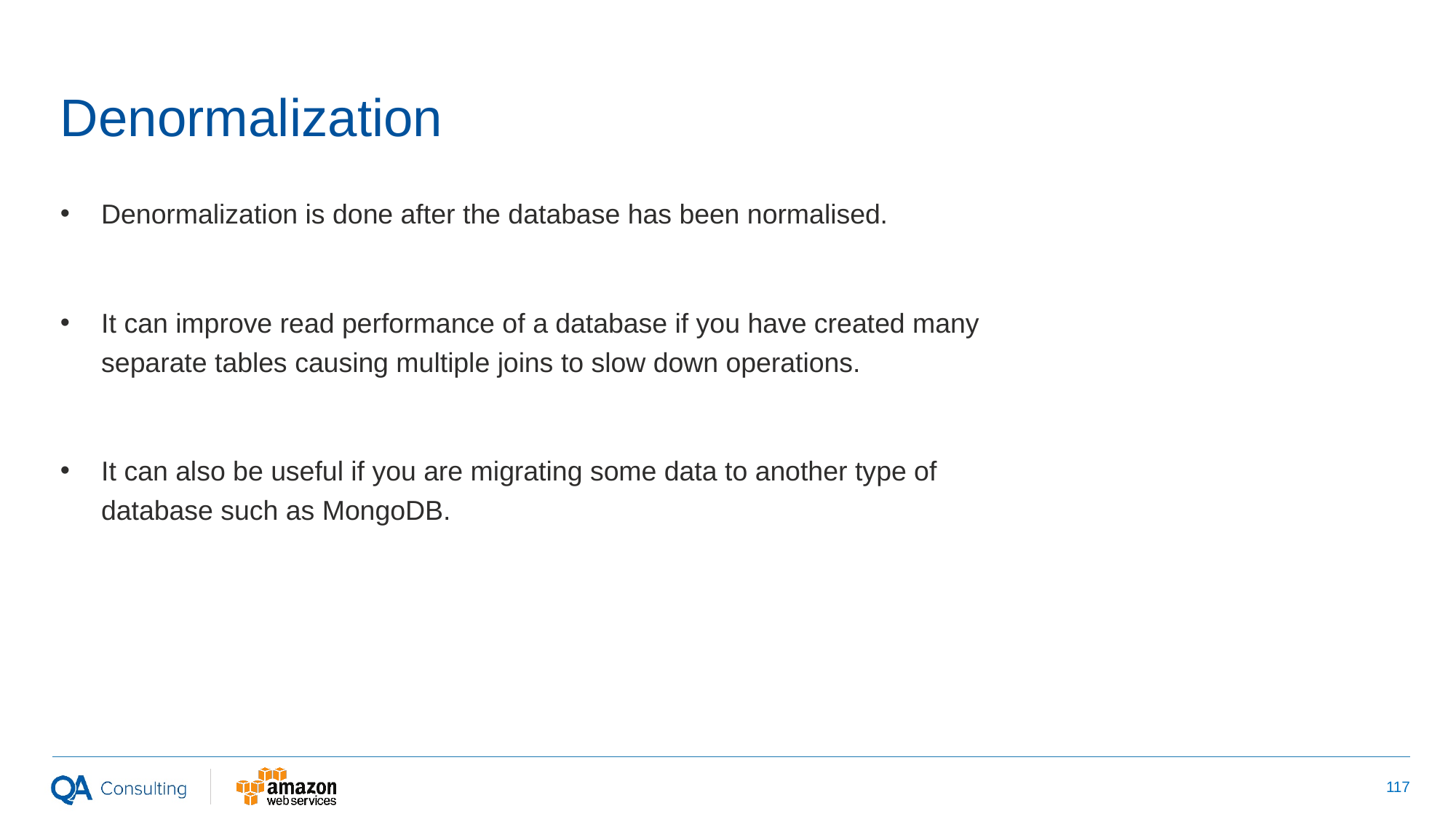

# Denormalization
Denormalization is done after the database has been normalised.

It can improve read performance of a database if you have created many separate tables causing multiple joins to slow down operations.

It can also be useful if you are migrating some data to another type of database such as MongoDB.